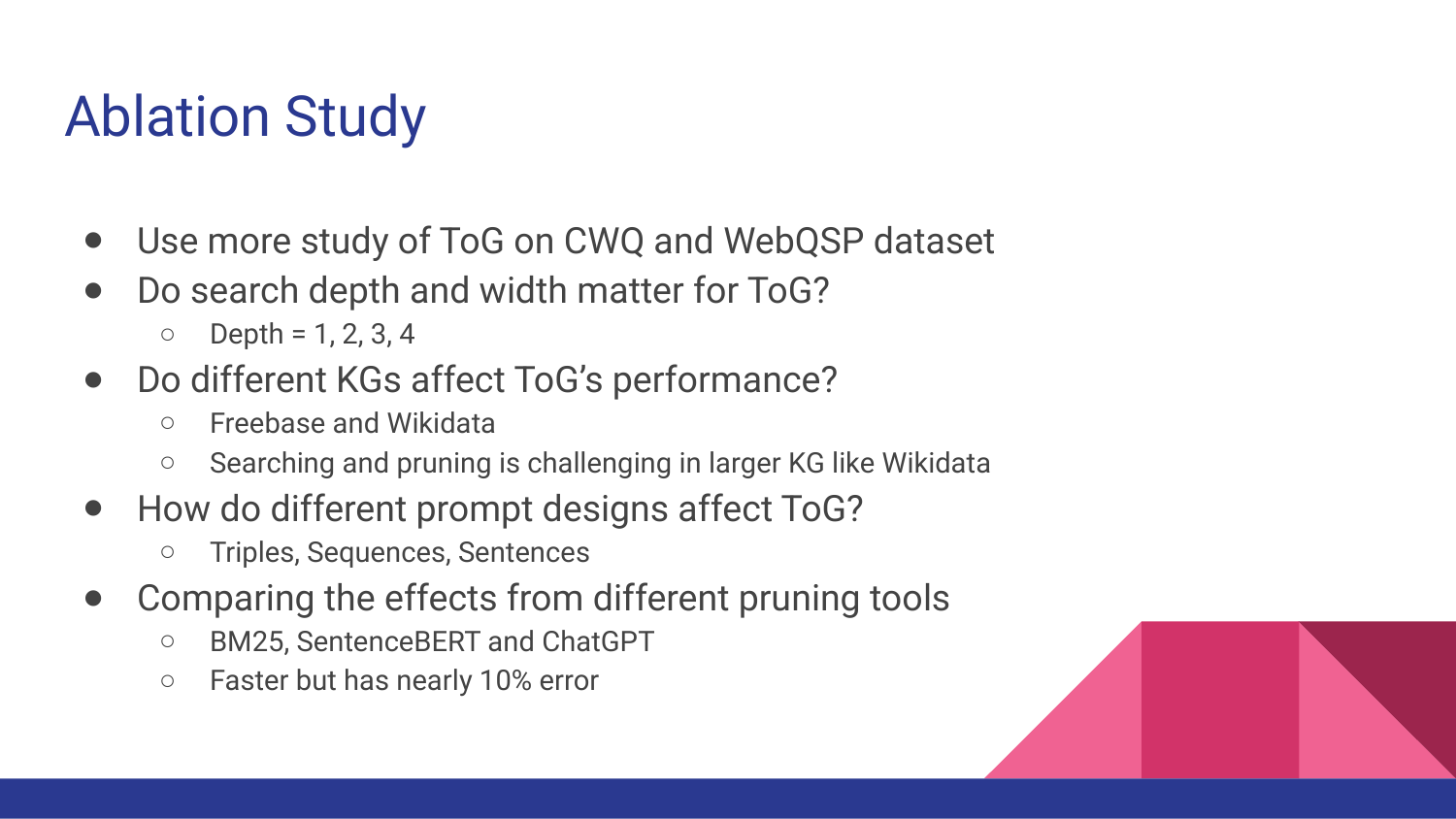

# Ablation Study
Use more study of ToG on CWQ and WebQSP dataset
Do search depth and width matter for ToG?
Depth = 1, 2, 3, 4
Do different KGs affect ToG’s performance?
Freebase and Wikidata
Searching and pruning is challenging in larger KG like Wikidata
How do different prompt designs affect ToG?
Triples, Sequences, Sentences
Comparing the effects from different pruning tools
BM25, SentenceBERT and ChatGPT
Faster but has nearly 10% error